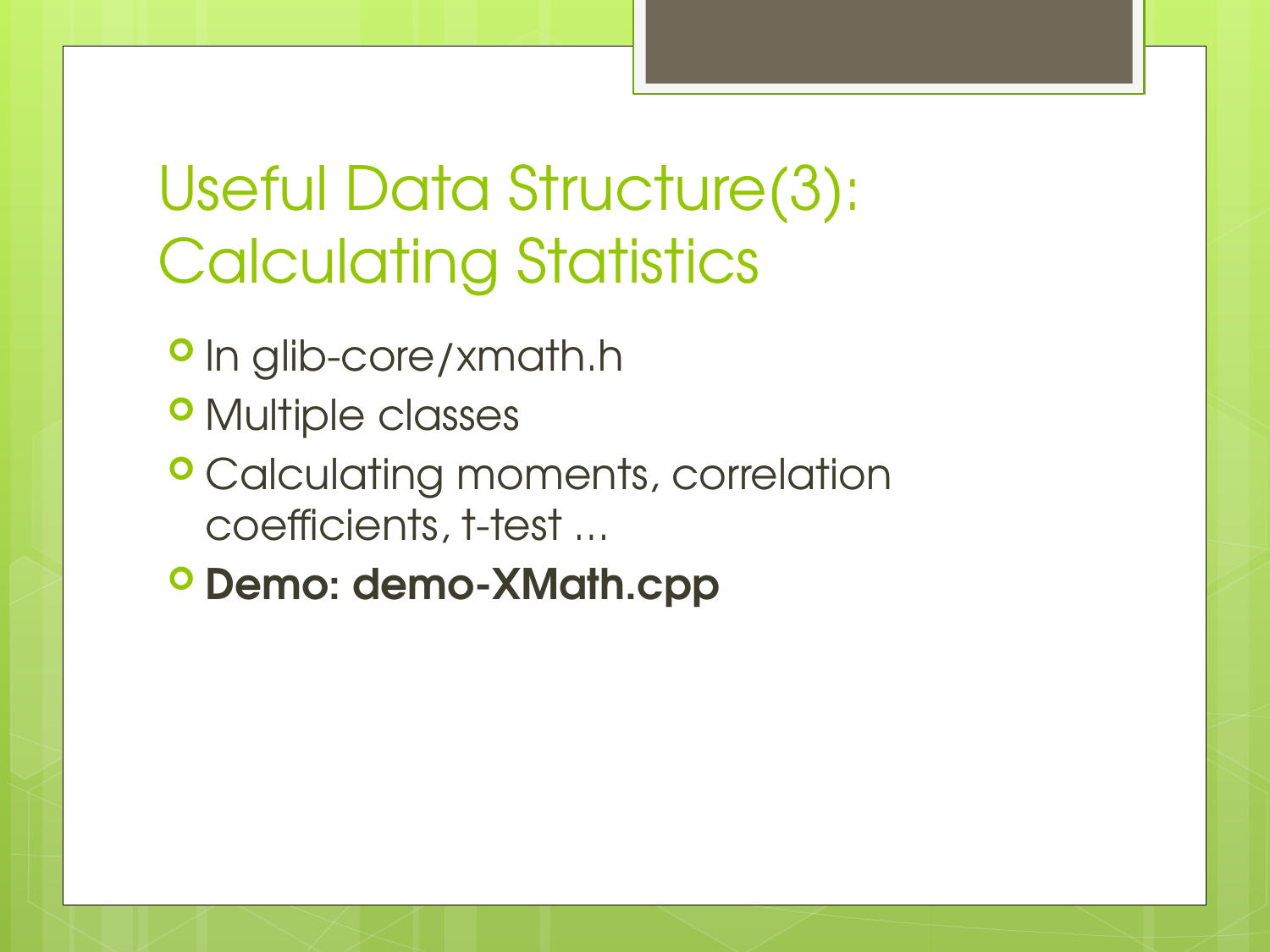

# Useful Data Structure(3): Calculating Statistics
In glib-core/xmath.h
Multiple classes
Calculating moments, correlation coefficients, t-test …
Demo: demo-XMath.cpp